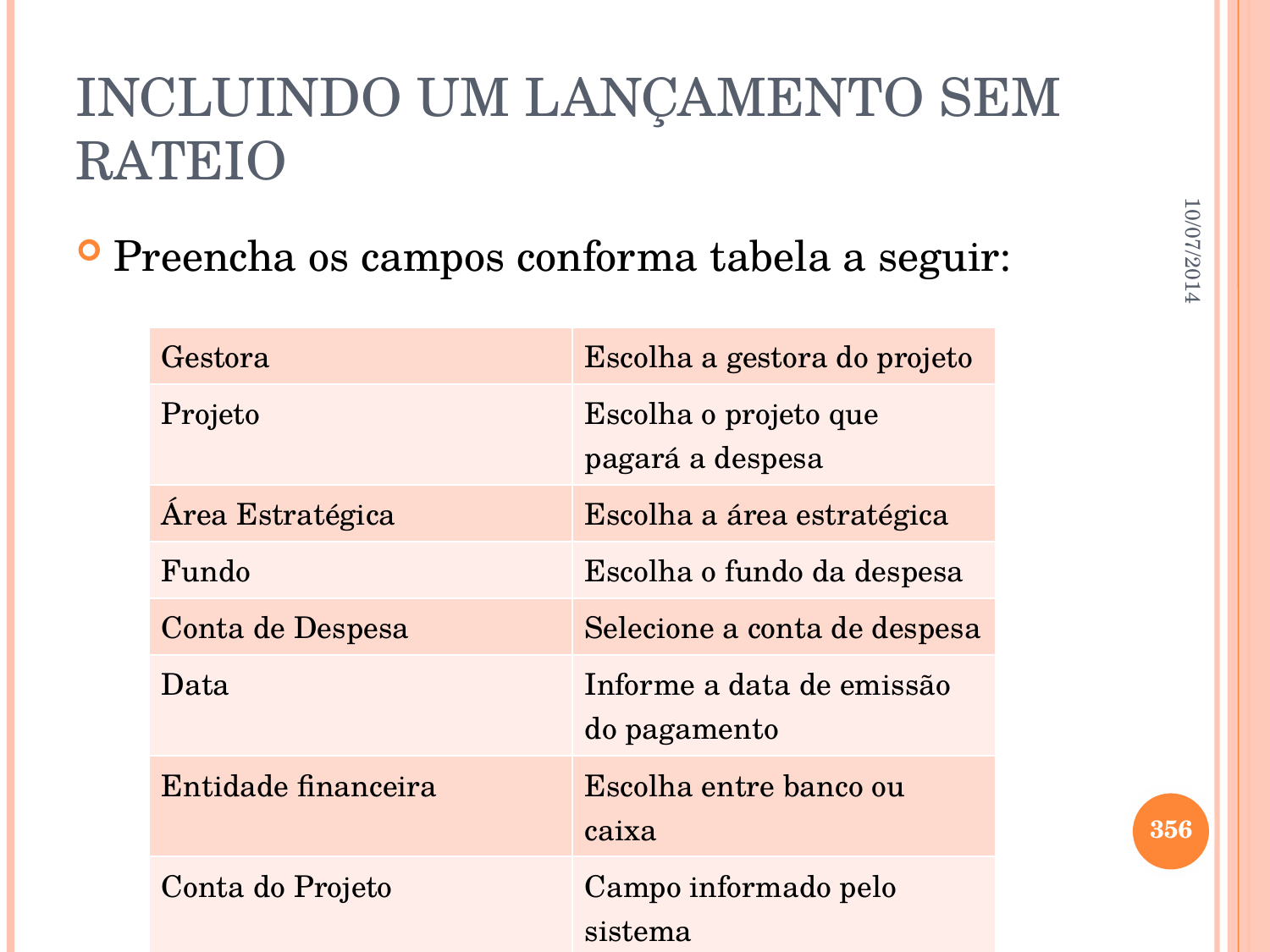

# Incluindo um lançamento sem rateio
10/07/2014
Preencha os campos conforma tabela a seguir:
| Gestora | Escolha a gestora do projeto |
| --- | --- |
| Projeto | Escolha o projeto que pagará a despesa |
| Área Estratégica | Escolha a área estratégica |
| Fundo | Escolha o fundo da despesa |
| Conta de Despesa | Selecione a conta de despesa |
| Data | Informe a data de emissão do pagamento |
| Entidade financeira | Escolha entre banco ou caixa |
| Conta do Projeto | Campo informado pelo sistema |
356